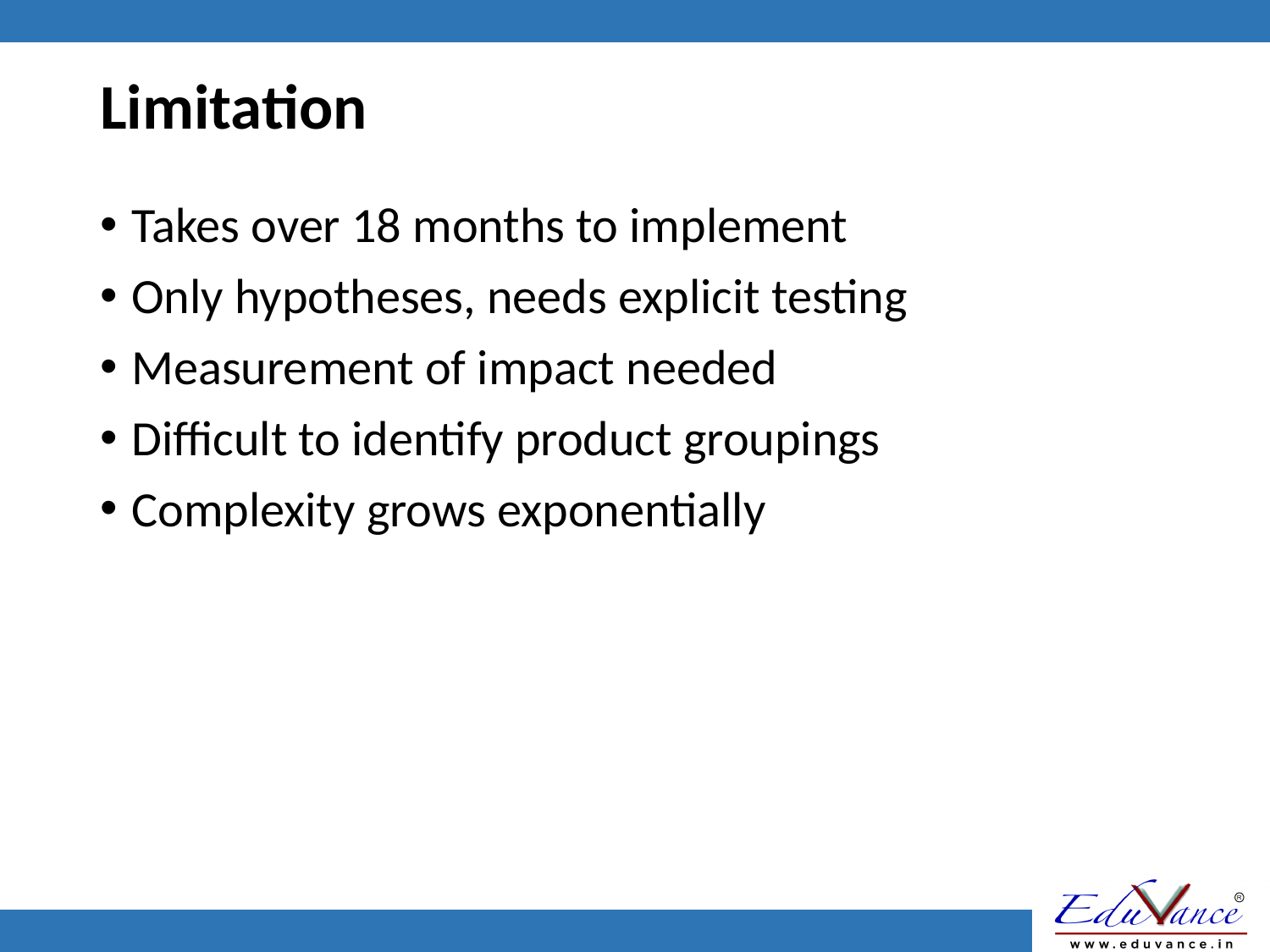

# Limitation
Takes over 18 months to implement
Only hypotheses, needs explicit testing
Measurement of impact needed
Difficult to identify product groupings
Complexity grows exponentially